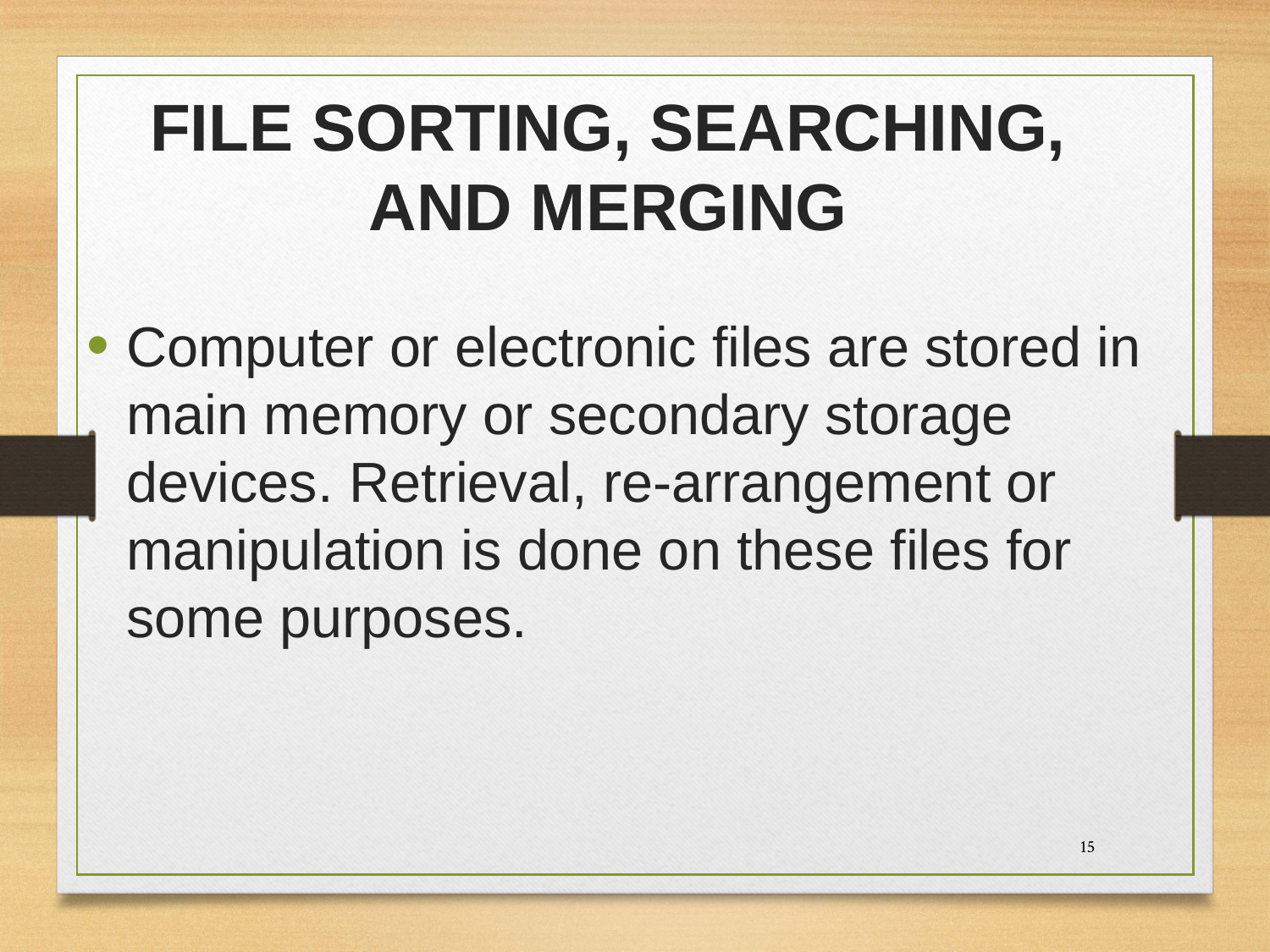

# FILE SORTING, SEARCHING, AND MERGING
Computer or electronic files are stored in main memory or secondary storage devices. Retrieval, re-arrangement or manipulation is done on these files for some purposes.
15